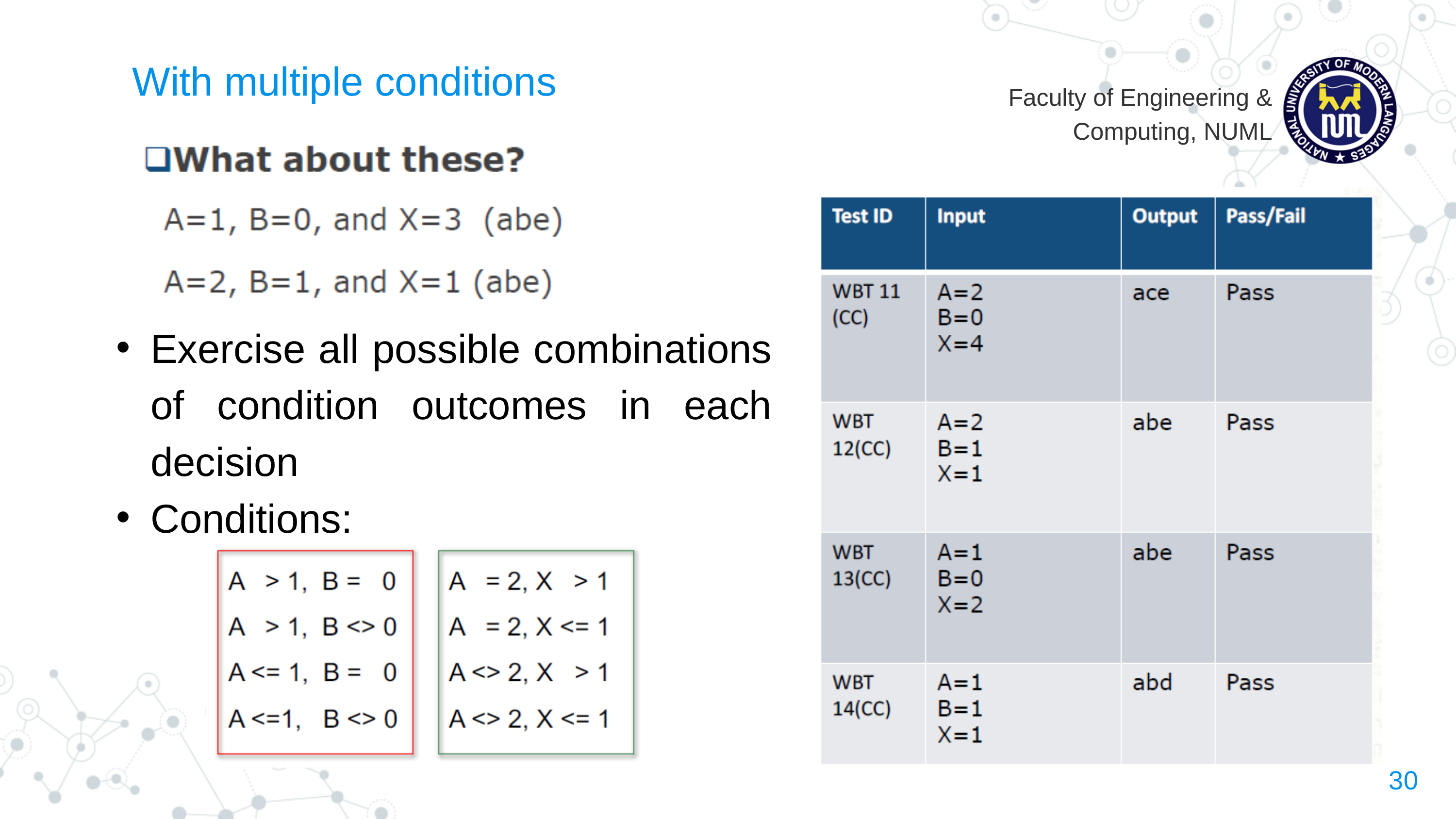

Faculty of Engineering & Computing, NUML
With multiple conditions

Exercise all possible combinations of condition outcomes in each decision
Conditions:

30